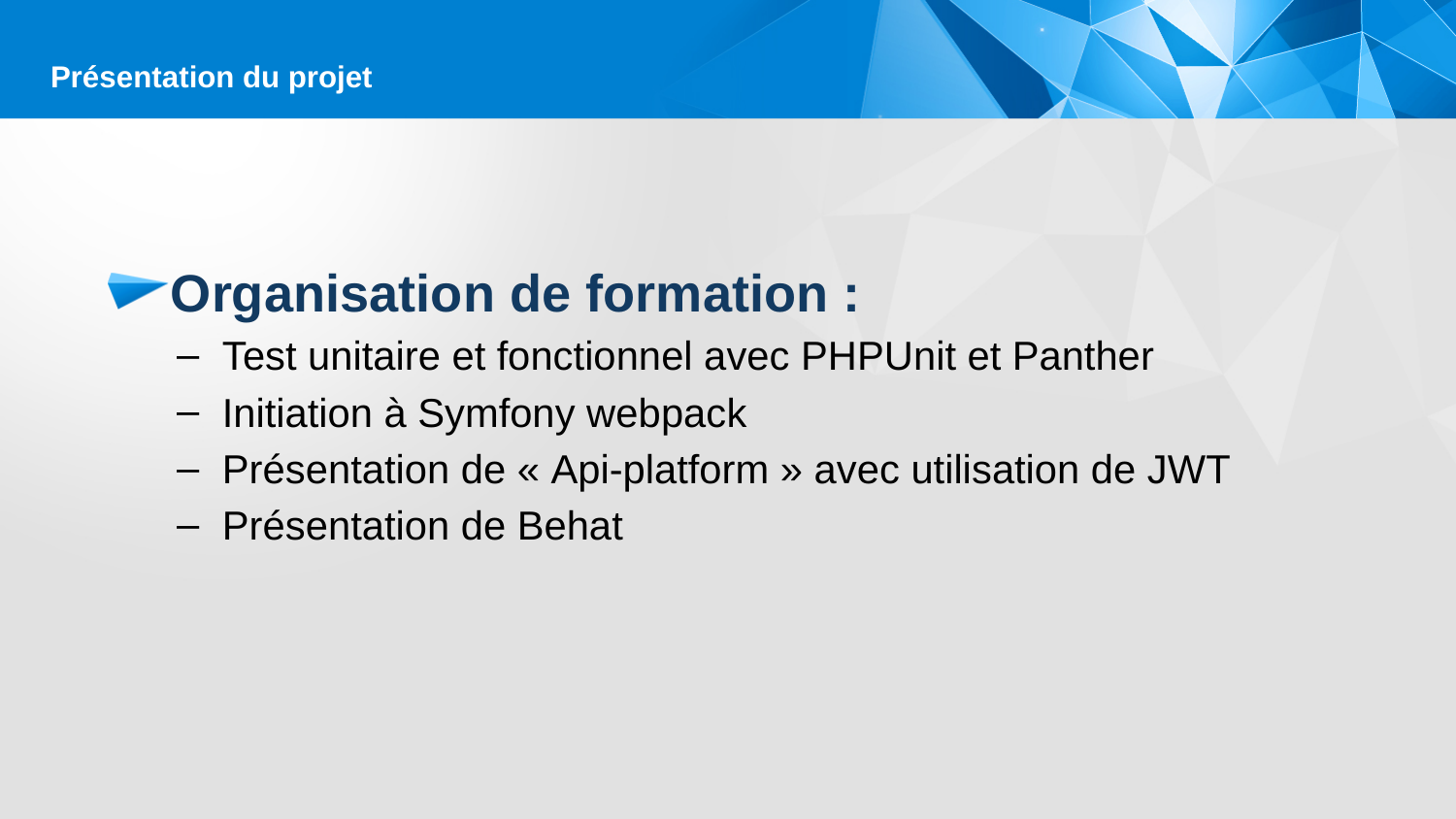

#
Présentation du projet

Organisation de formation :
Test unitaire et fonctionnel avec PHPUnit et Panther
Initiation à Symfony webpack
Présentation de « Api-platform » avec utilisation de JWT
Présentation de Behat